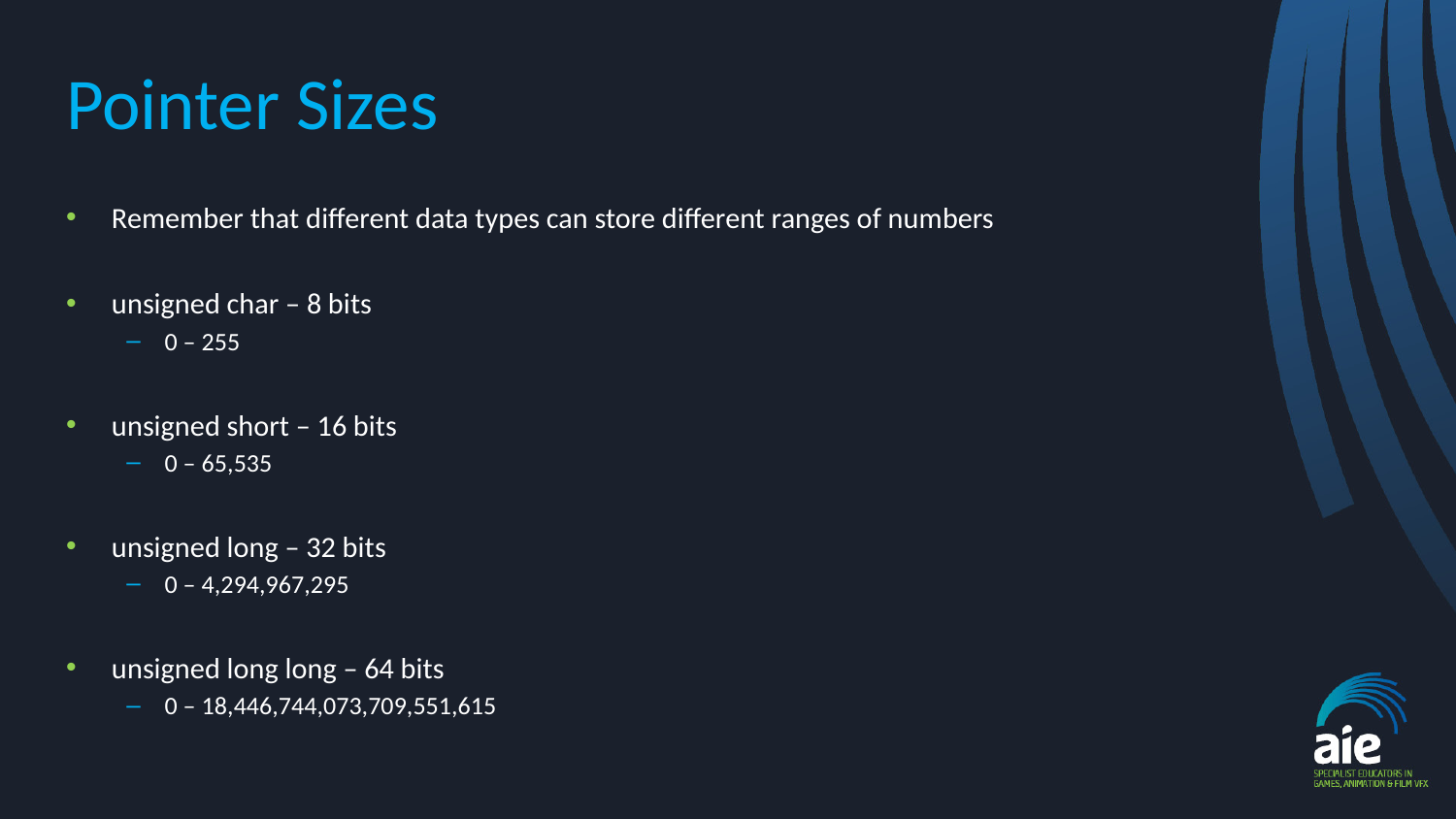

# Pointer Sizes
Remember that different data types can store different ranges of numbers

unsigned char – 8 bits
0 – 255

unsigned short – 16 bits
0 – 65,535

unsigned long – 32 bits
0 – 4,294,967,295

unsigned long long – 64 bits
0 – 18,446,744,073,709,551,615